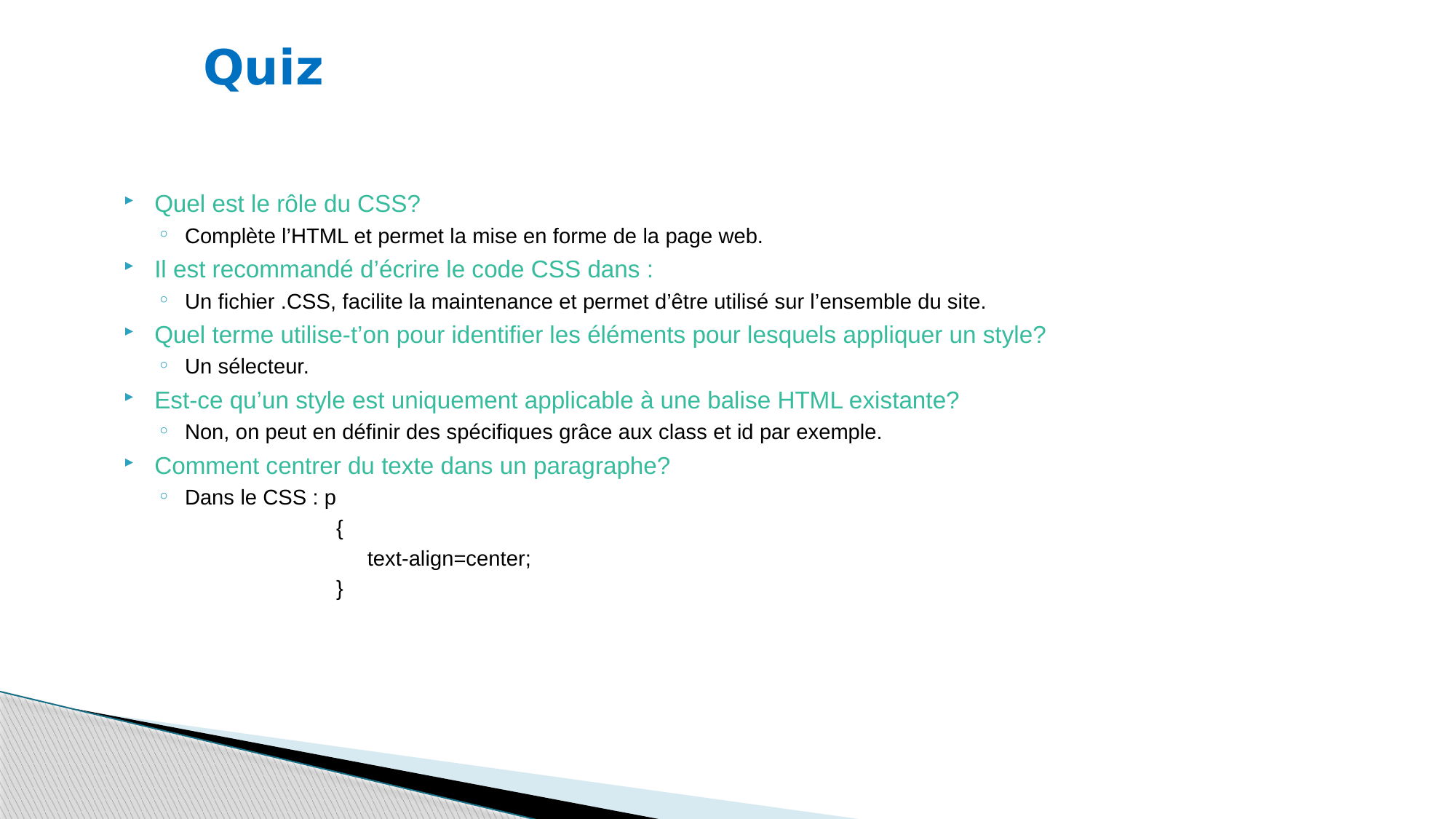

Quiz
Quel est le rôle du CSS?
Complète l’HTML et permet la mise en forme de la page web.
Il est recommandé d’écrire le code CSS dans :
Un fichier .CSS, facilite la maintenance et permet d’être utilisé sur l’ensemble du site.
Quel terme utilise-t’on pour identifier les éléments pour lesquels appliquer un style?
Un sélecteur.
Est-ce qu’un style est uniquement applicable à une balise HTML existante?
Non, on peut en définir des spécifiques grâce aux class et id par exemple.
Comment centrer du texte dans un paragraphe?
Dans le CSS : p
	             {
		text-align=center;
	             }